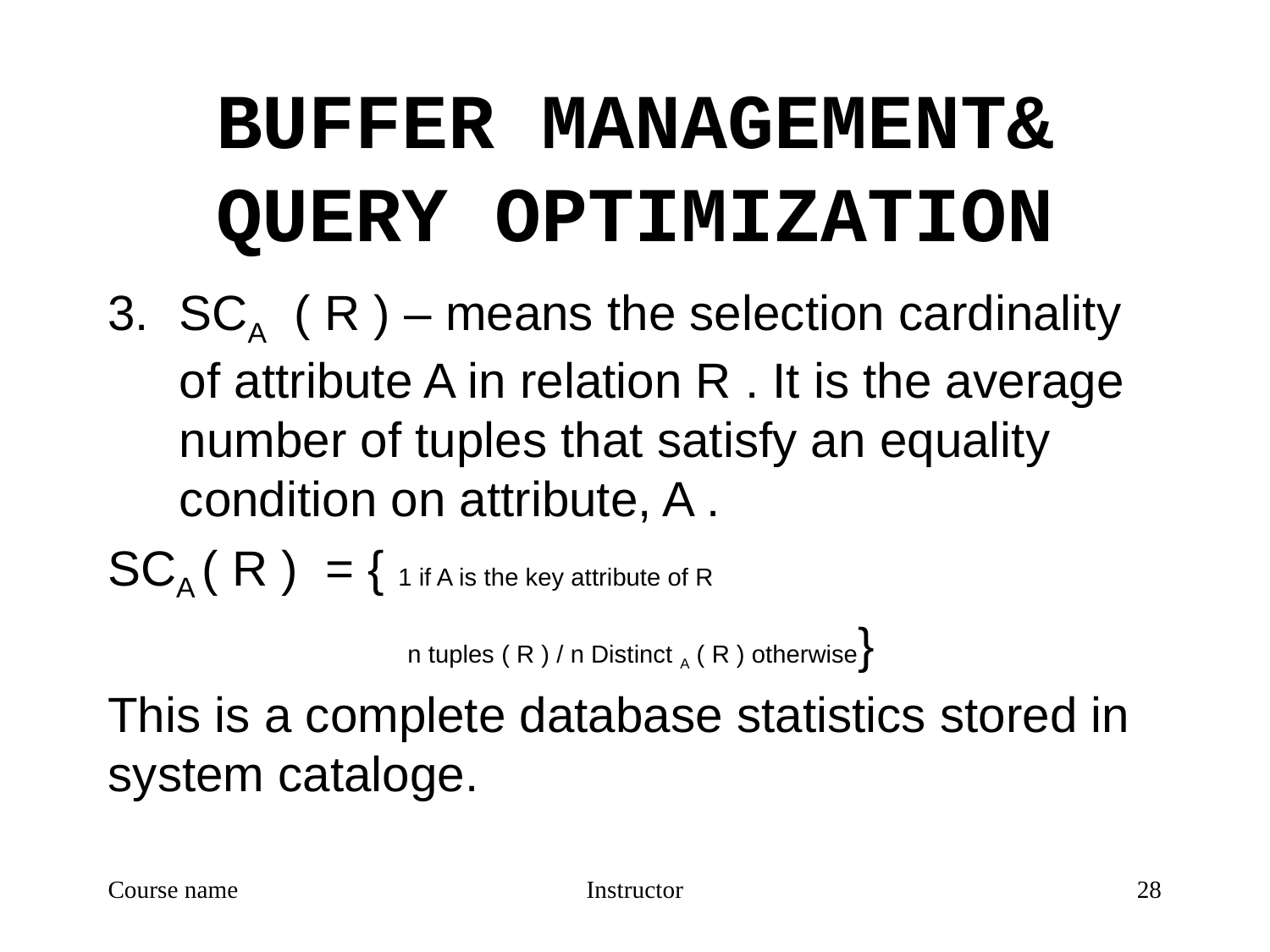

# BUFFER MANAGEMENT& QUERY OPTIMIZATION
SCA  ( R ) – means the selection cardinality of attribute A in relation R . It is the average number of tuples that satisfy an equality condition on attribute, A .
SCA ( R )  = { 1 if A is the key attribute of R
                                        n tuples ( R ) / n Distinct A ( R ) otherwise}
This is a complete database statistics stored in system cataloge.
Course name
Instructor
28